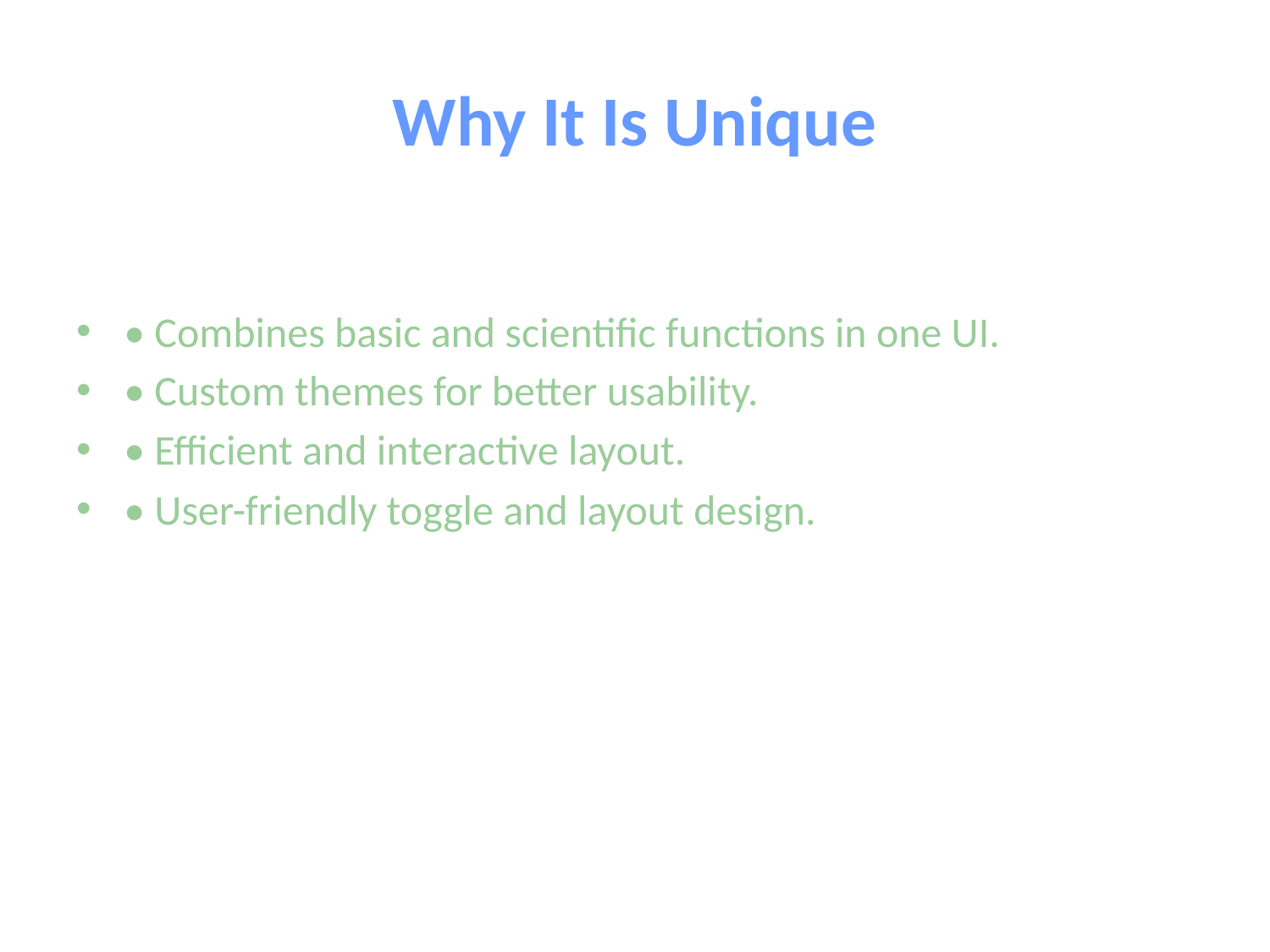

# Why It Is Unique

• Combines basic and scientific functions in one UI.
• Custom themes for better usability.
• Efficient and interactive layout.
• User-friendly toggle and layout design.